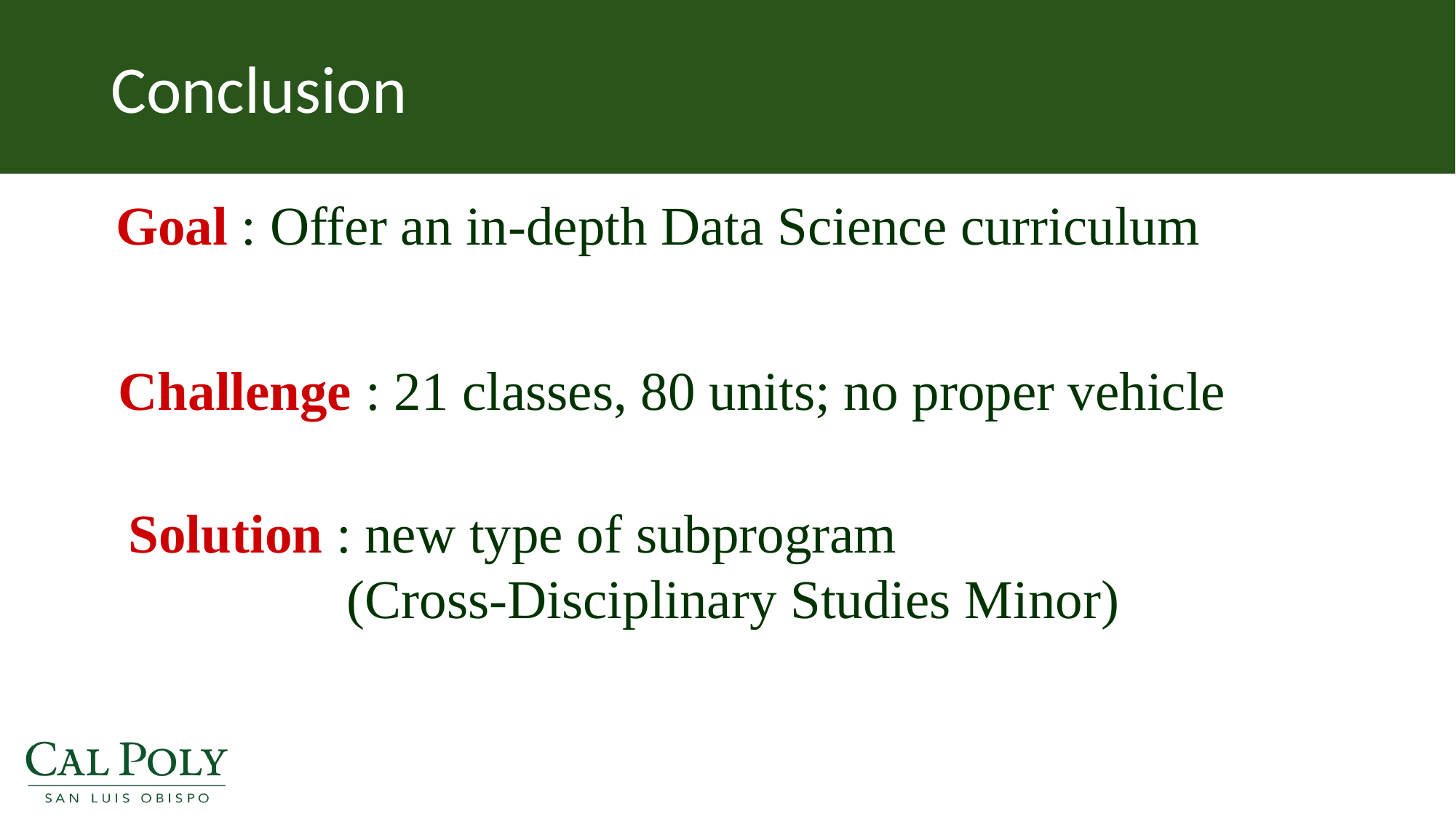

# Conclusion
Goal : Offer an in-depth Data Science curriculum
Challenge : 21 classes, 80 units; no proper vehicle
Solution : new type of subprogram
		(Cross-Disciplinary Studies Minor)